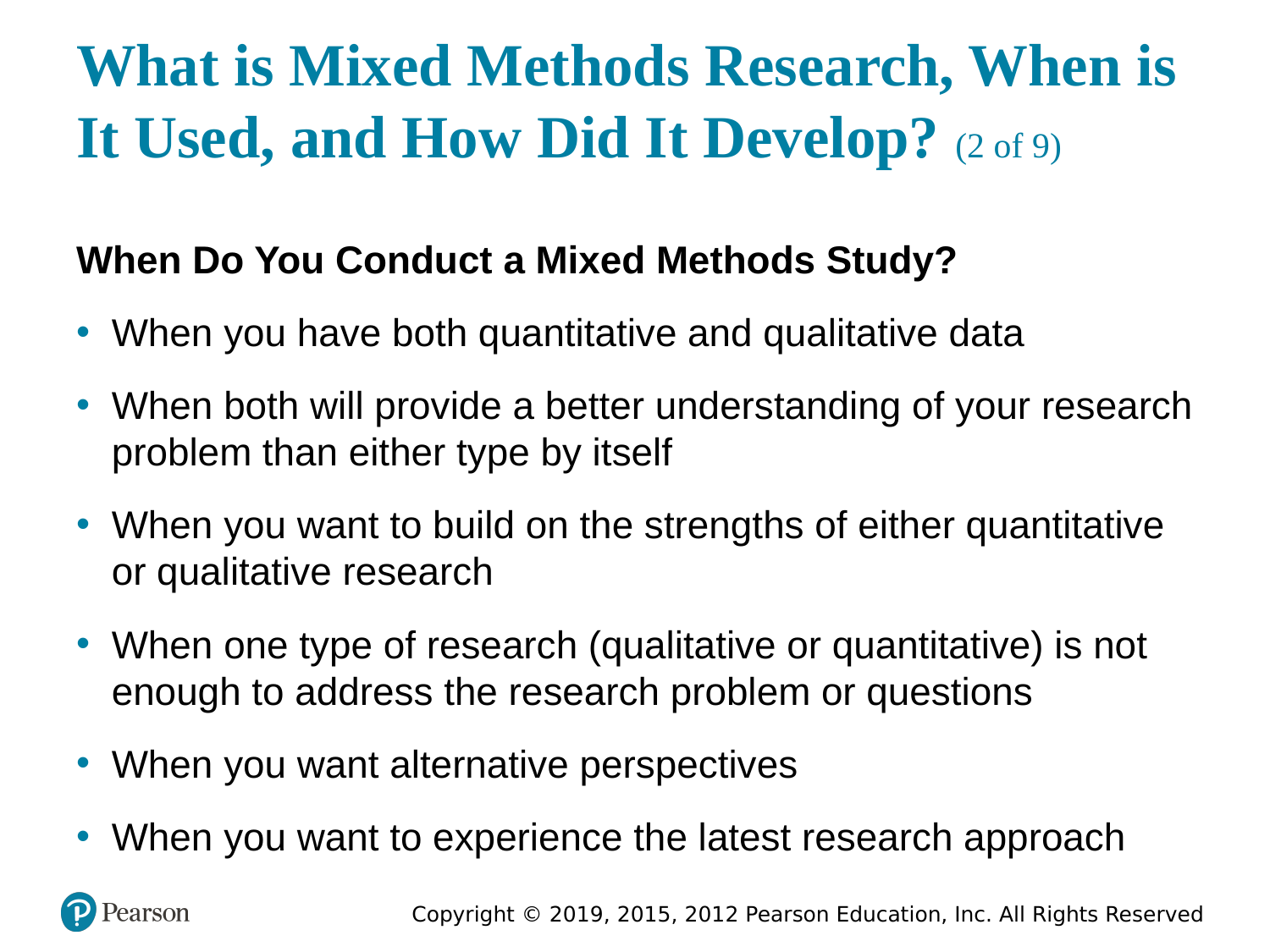

# What is Mixed Methods Research, When is It Used, and How Did It Develop? (2 of 9)
When Do You Conduct a Mixed Methods Study?
When you have both quantitative and qualitative data
When both will provide a better understanding of your research problem than either type by itself
When you want to build on the strengths of either quantitative or qualitative research
When one type of research (qualitative or quantitative) is not enough to address the research problem or questions
When you want alternative perspectives
When you want to experience the latest research approach